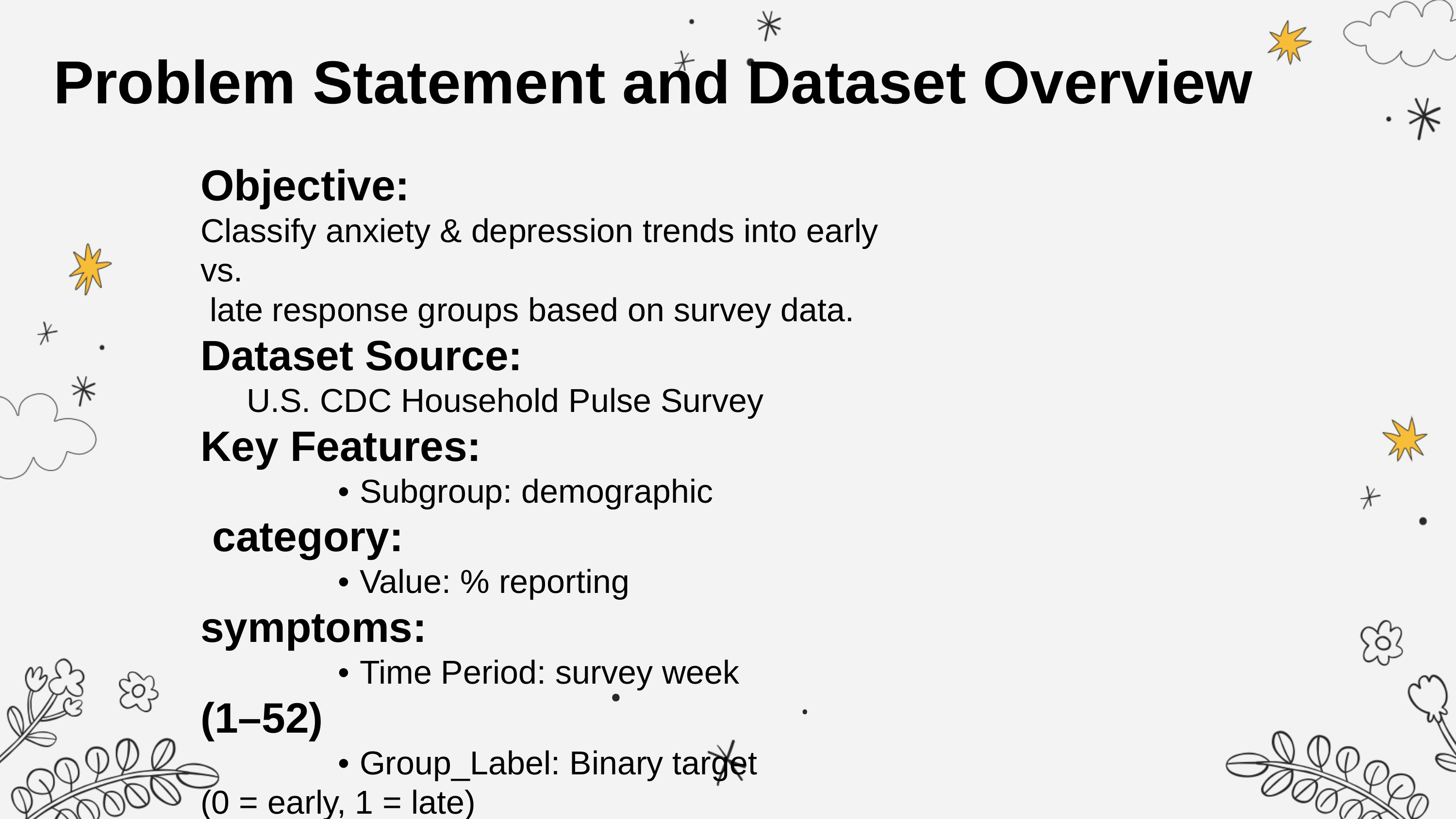

Problem Statement and Dataset Overview
Objective:
Classify anxiety & depression trends into early
vs.
 late response groups based on survey data.
Dataset Source:
     U.S. CDC Household Pulse Survey
Key Features:
               • Subgroup: demographic
 category:
               • Value: % reporting
symptoms:
               • Time Period: survey week
(1–52)
               • Group_Label: Binary target
(0 = early, 1 = late)